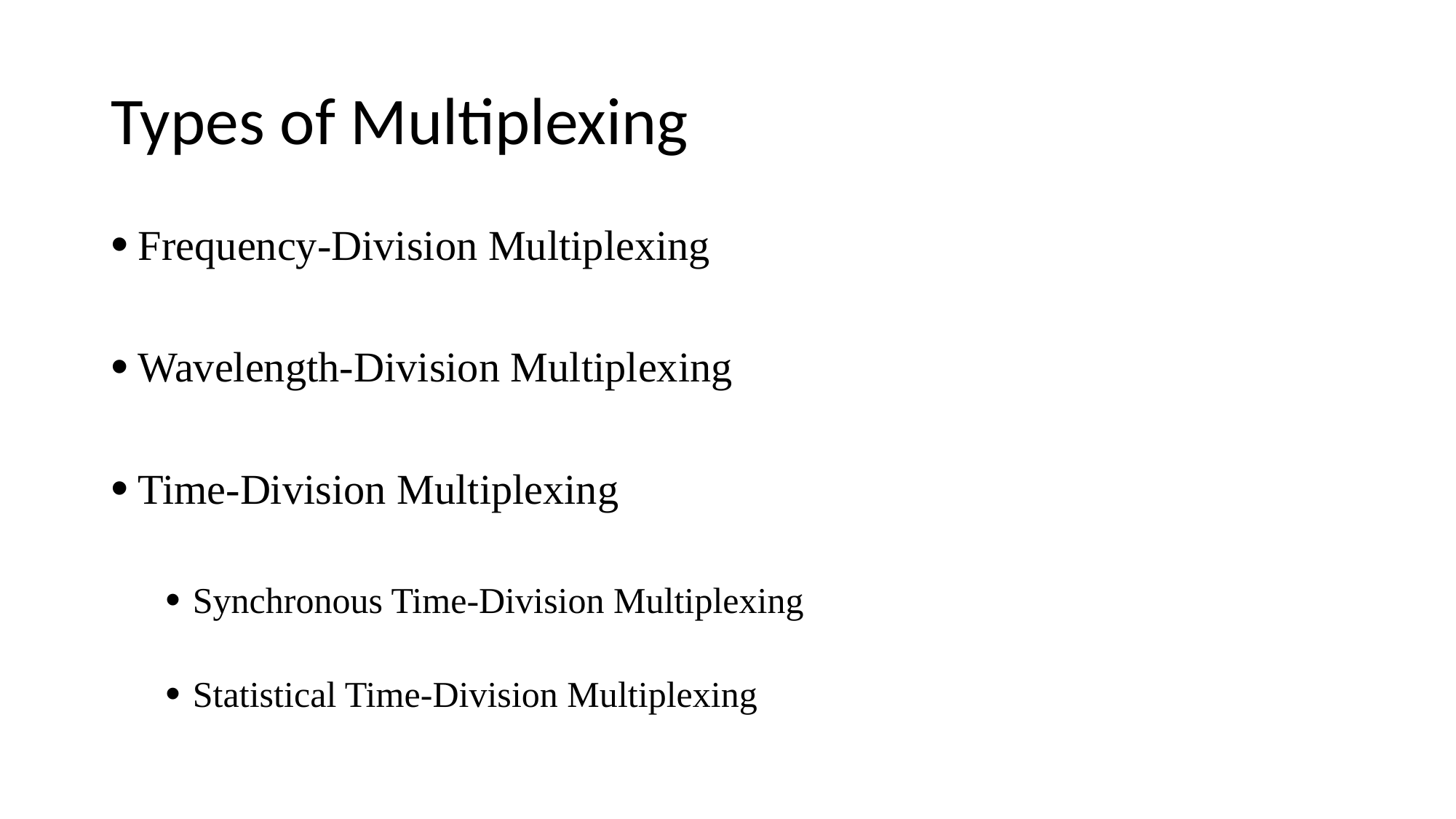

# Types of Multiplexing
Frequency-Division Multiplexing

Wavelength-Division Multiplexing

Time-Division Multiplexing

Synchronous Time-Division Multiplexing

Statistical Time-Division Multiplexing